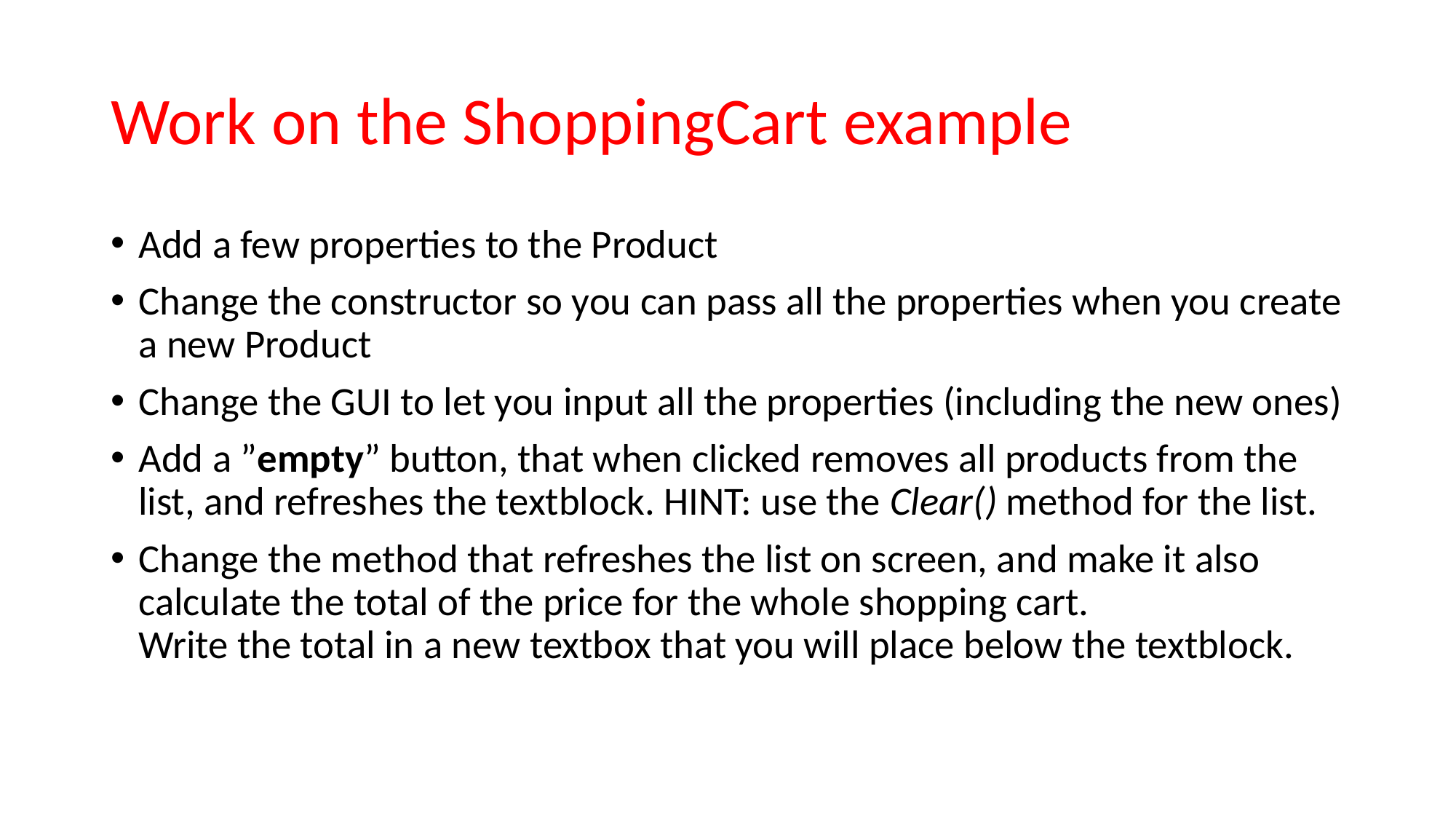

# Work on the ShoppingCart example
Add a few properties to the Product
Change the constructor so you can pass all the properties when you create a new Product
Change the GUI to let you input all the properties (including the new ones)
Add a ”empty” button, that when clicked removes all products from the list, and refreshes the textblock. HINT: use the Clear() method for the list.
Change the method that refreshes the list on screen, and make it also calculate the total of the price for the whole shopping cart.
Write the total in a new textbox that you will place below the textblock.